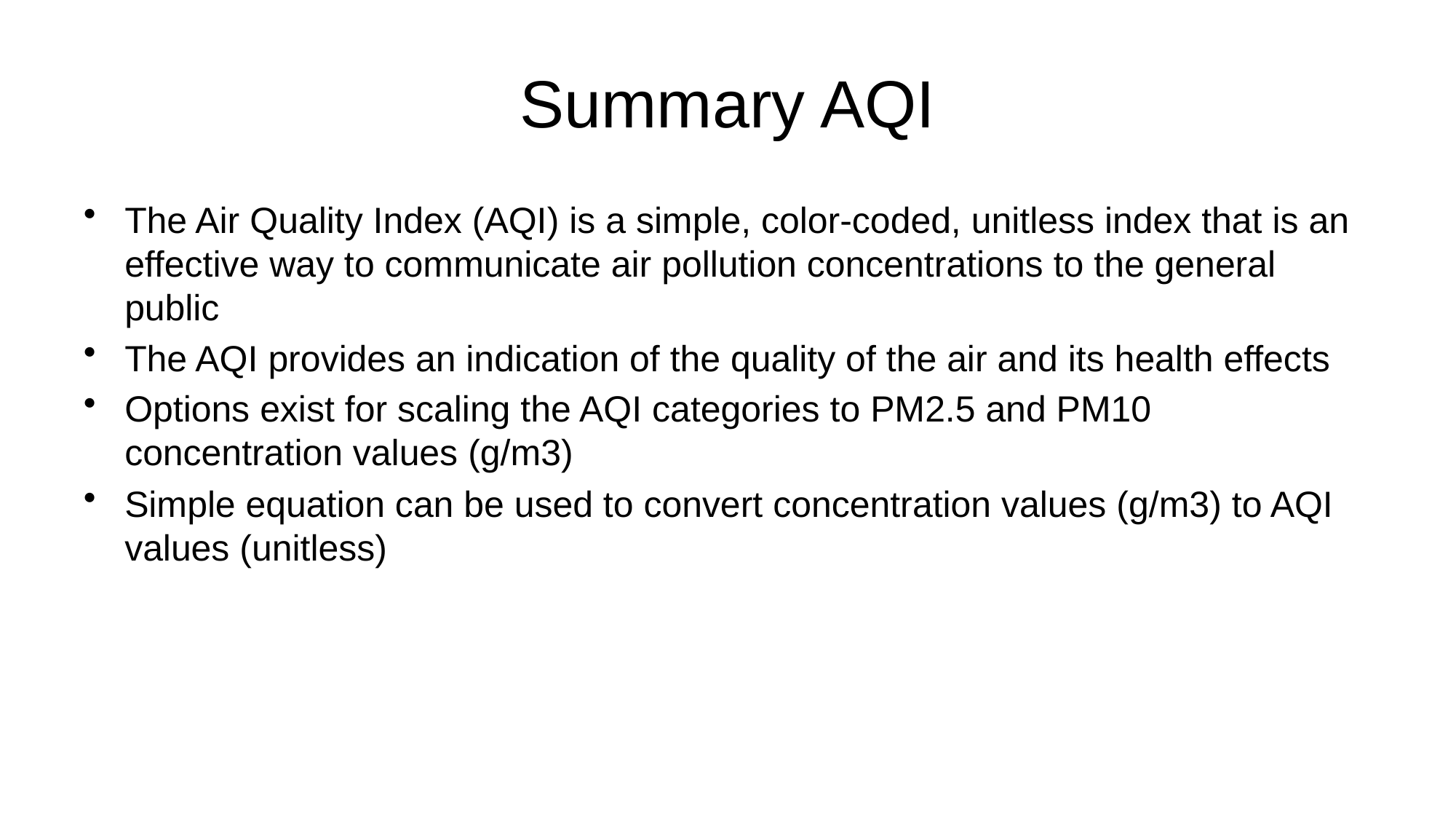

# Summary AQI
The Air Quality Index (AQI) is a simple, color-coded, unitless index that is an effective way to communicate air pollution concentrations to the general public
The AQI provides an indication of the quality of the air and its health effects
Options exist for scaling the AQI categories to PM2.5 and PM10 concentration values (g/m3)
Simple equation can be used to convert concentration values (g/m3) to AQI values (unitless)